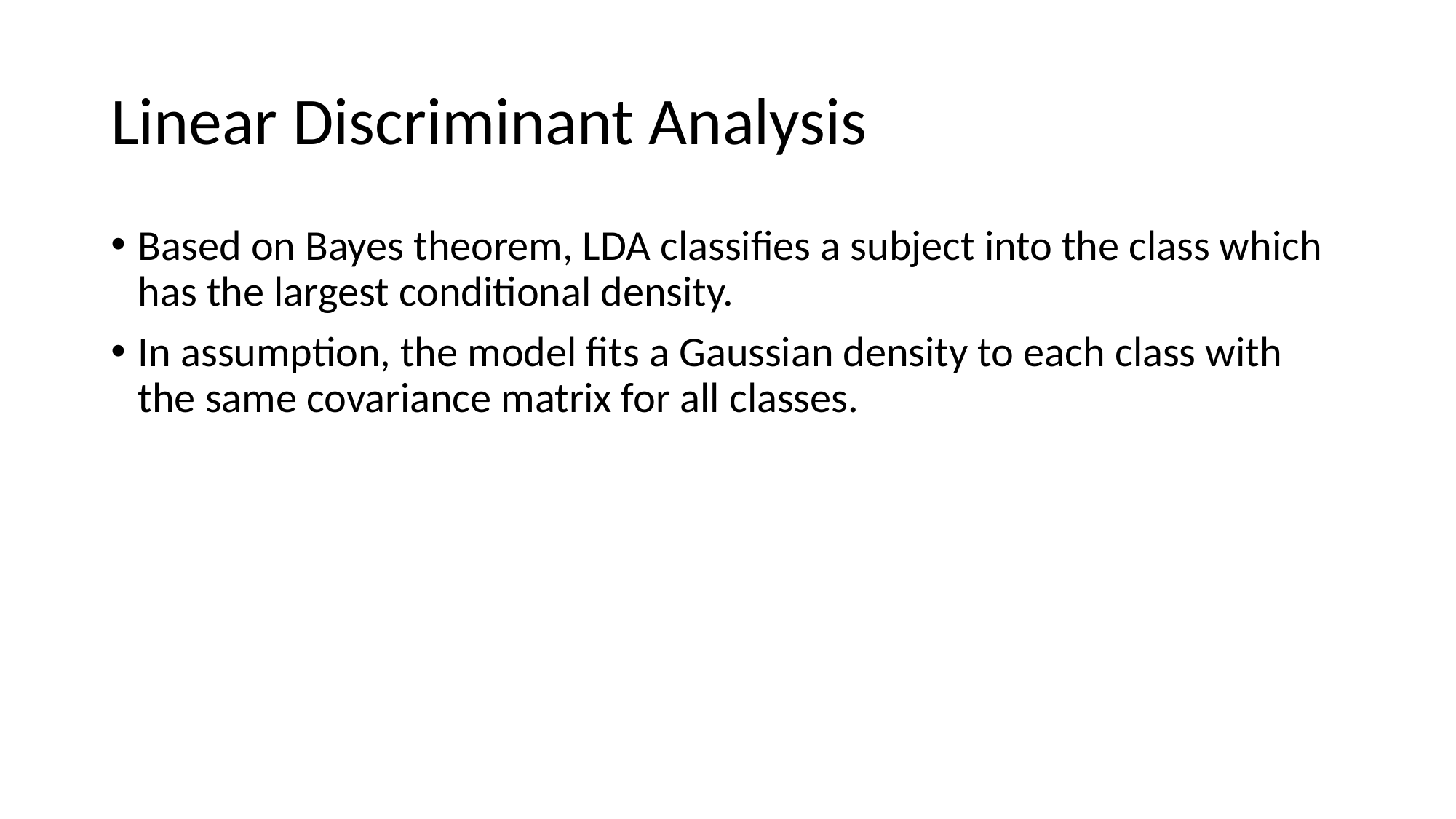

# Linear Discriminant Analysis
Based on Bayes theorem, LDA classifies a subject into the class which has the largest conditional density.
In assumption, the model fits a Gaussian density to each class with the same covariance matrix for all classes.